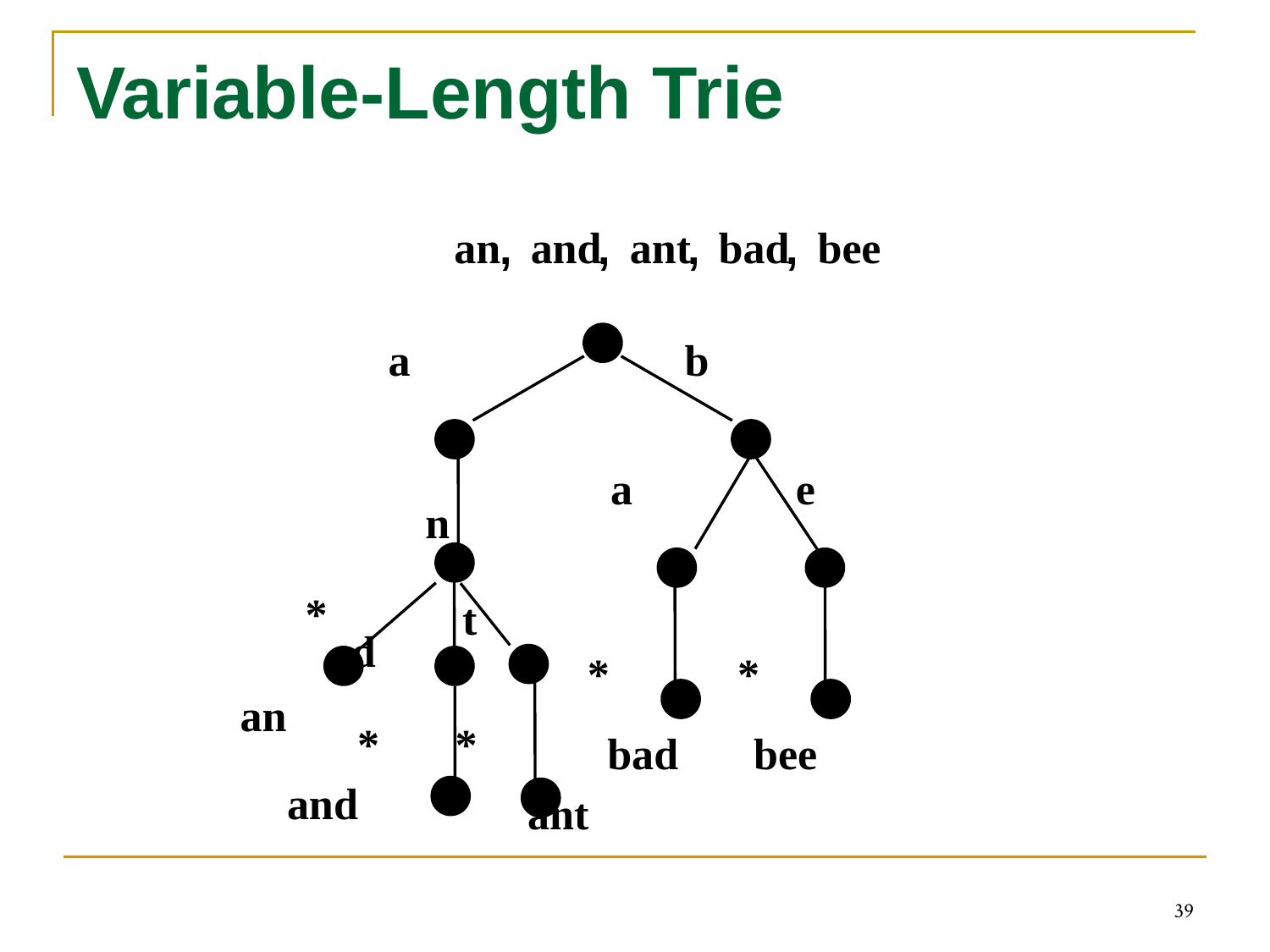

# Variable-Length Trie

an
and
ant
bad
bee

,
,
,
,

a

b

a

e

n

*

t

d

*
*

an

*
*

bad
bee

and

ant

39